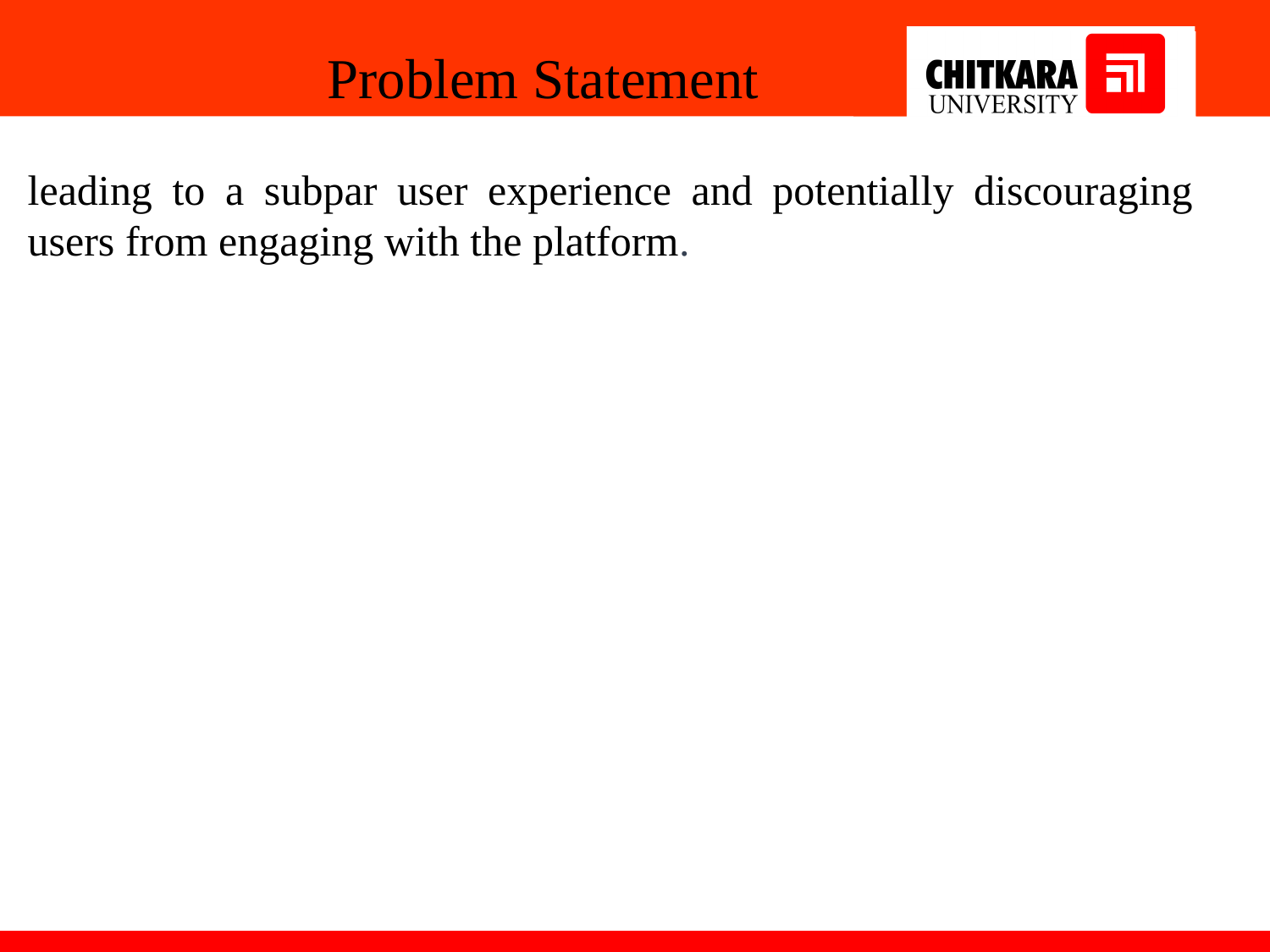

Problem Statement
leading to a subpar user experience and potentially discouraging users from engaging with the platform.